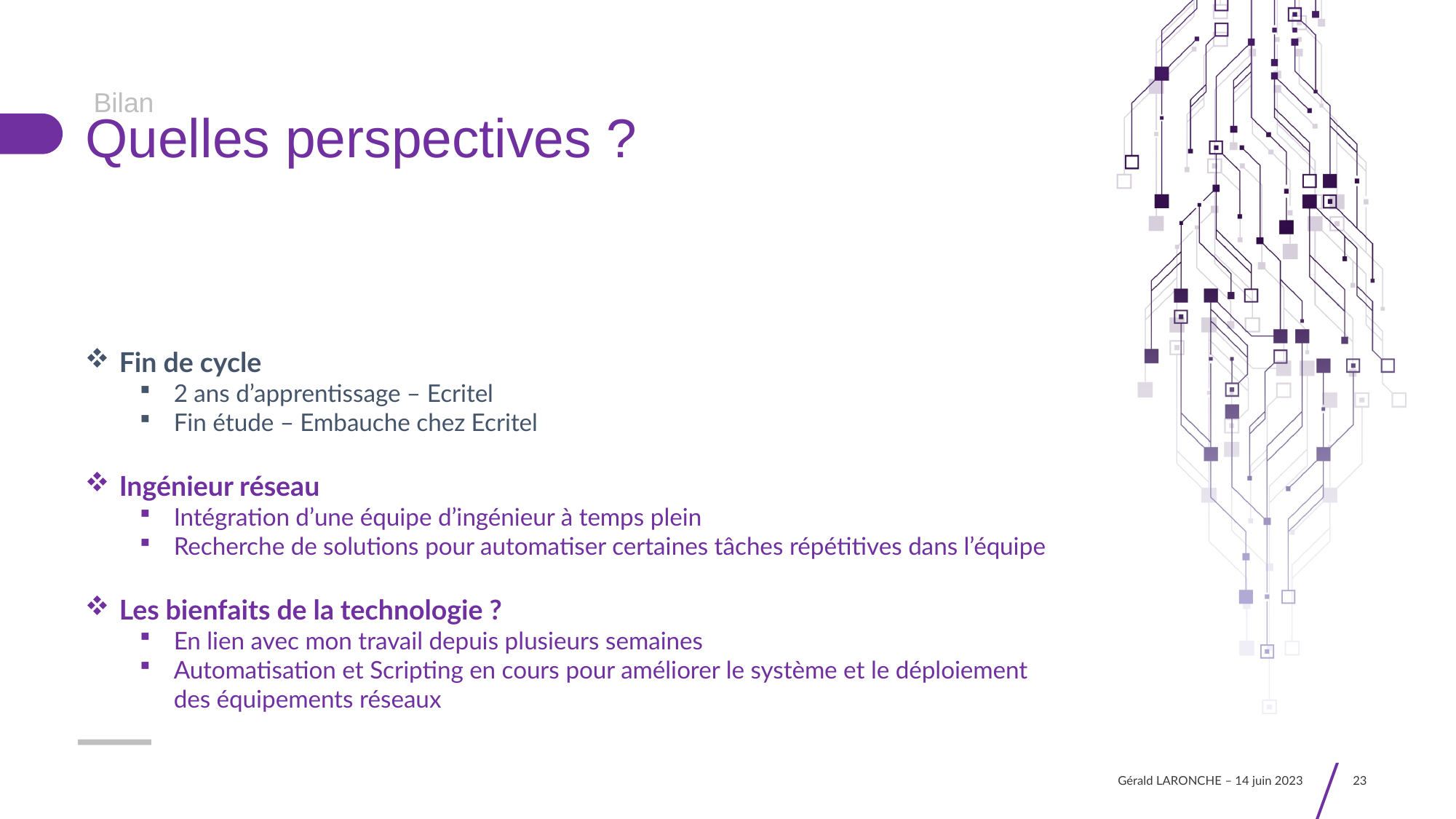

Bilan
# Quelles perspectives ?
Fin de cycle
2 ans d’apprentissage – Ecritel
Fin étude – Embauche chez Ecritel

Ingénieur réseau
Intégration d’une équipe d’ingénieur à temps plein
Recherche de solutions pour automatiser certaines tâches répétitives dans l’équipe

Les bienfaits de la technologie ?
En lien avec mon travail depuis plusieurs semaines
Automatisation et Scripting en cours pour améliorer le système et le déploiement des équipements réseaux